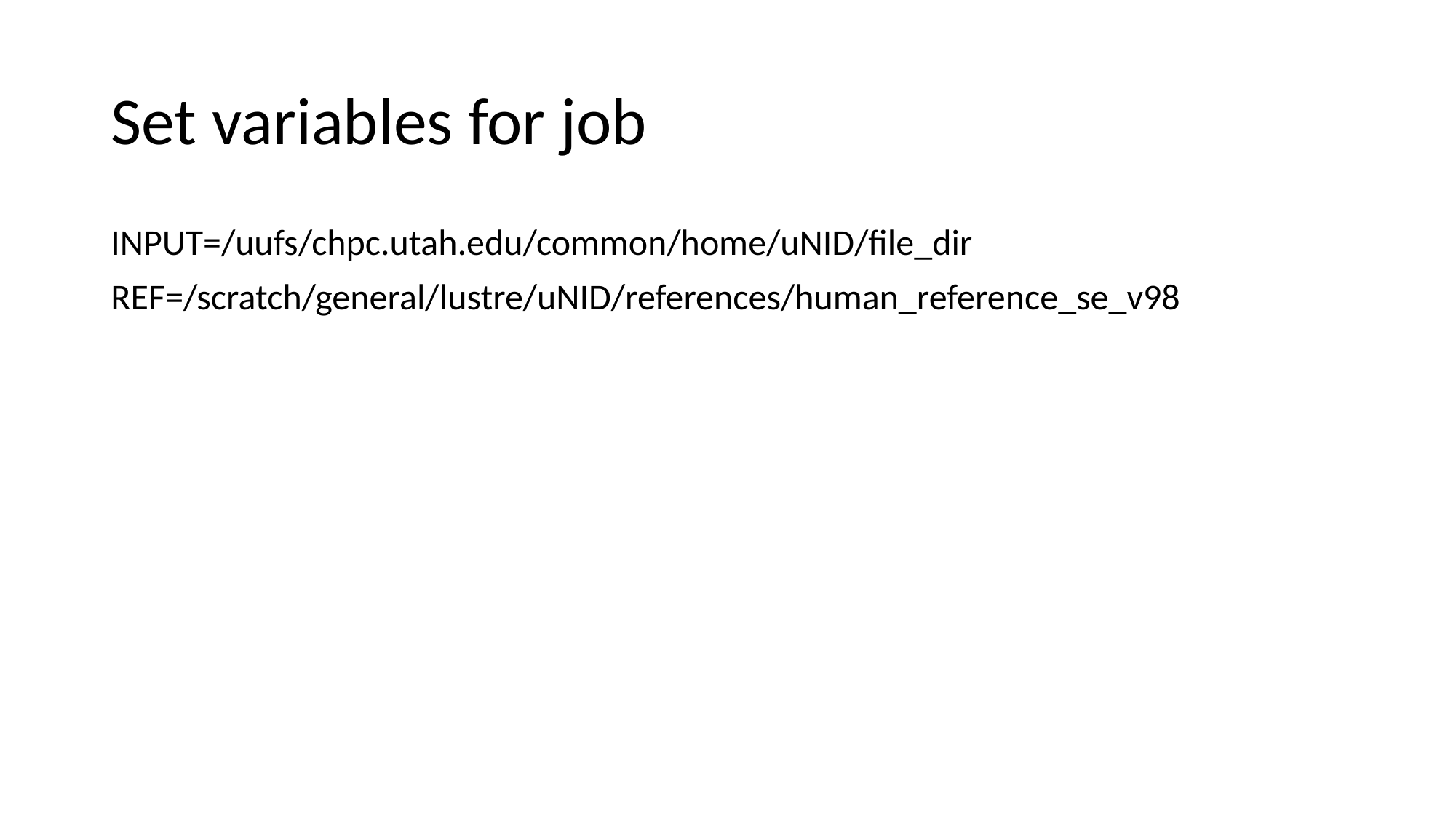

# Set variables for job
INPUT=/uufs/chpc.utah.edu/common/home/uNID/file_dir
REF=/scratch/general/lustre/uNID/references/human_reference_se_v98